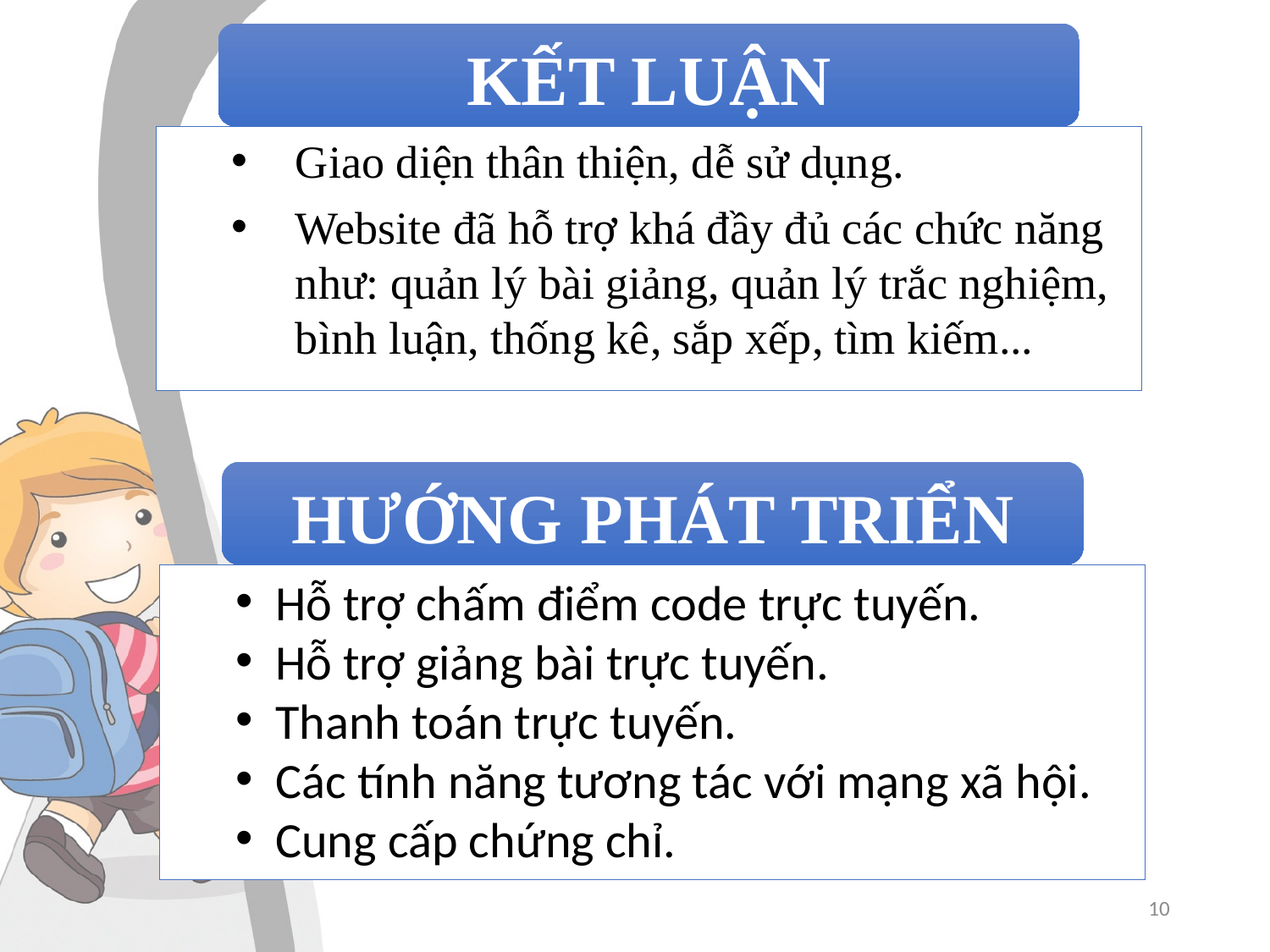

KẾT LUẬN
Giao diện thân thiện, dễ sử dụng.
Website đã hỗ trợ khá đầy đủ các chức năng như: quản lý bài giảng, quản lý trắc nghiệm, bình luận, thống kê, sắp xếp, tìm kiếm...

Hỗ trợ chấm điểm code trực tuyến.
Hỗ trợ giảng bài trực tuyến.
Thanh toán trực tuyến.
Các tính năng tương tác với mạng xã hội.
Cung cấp chứng chỉ.

HƯỚNG PHÁT TRIỂN
10